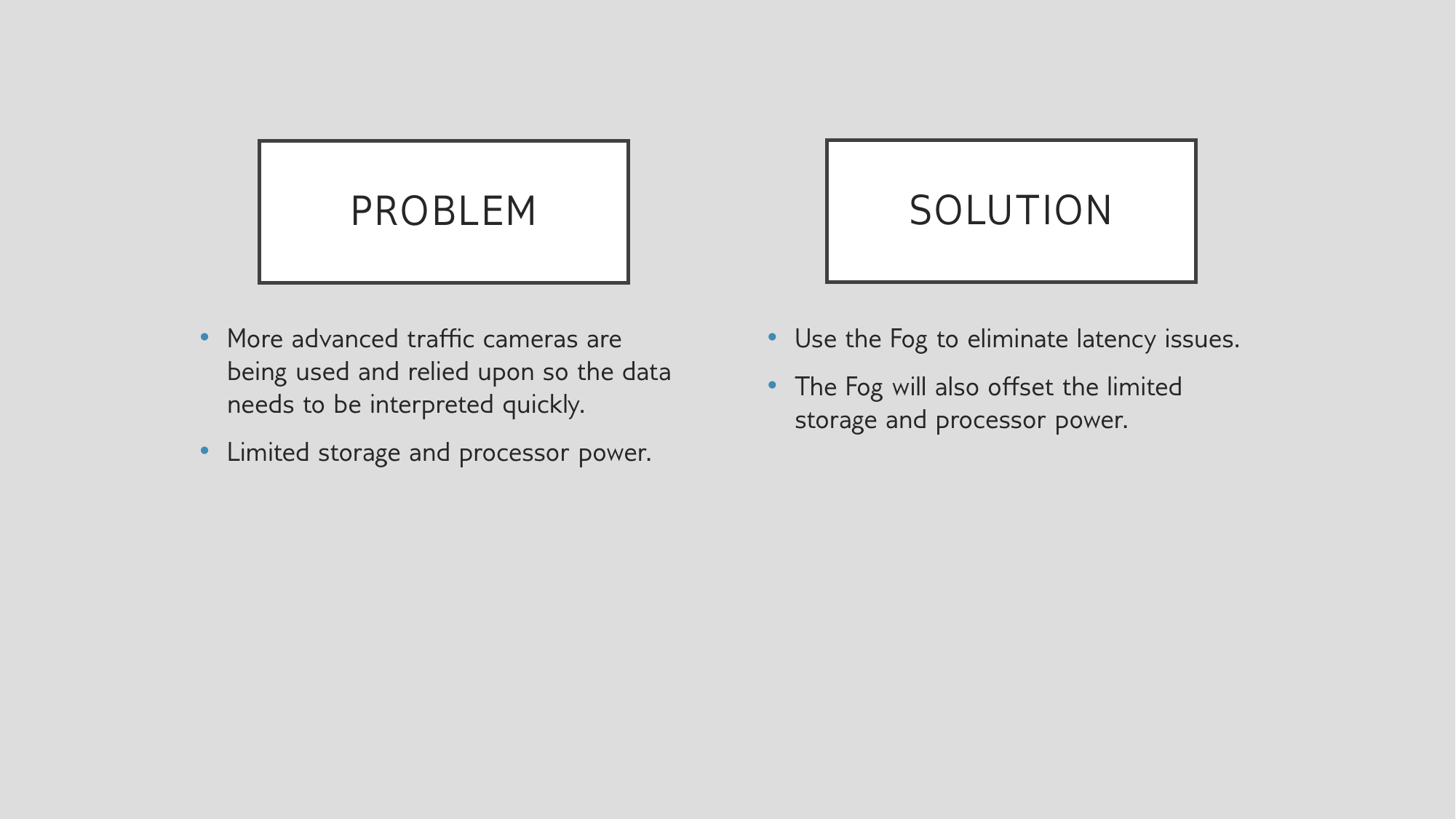

Solution
# Problem
More advanced traffic cameras are being used and relied upon so the data needs to be interpreted quickly.
Limited storage and processor power.
Use the Fog to eliminate latency issues.
The Fog will also offset the limited storage and processor power.